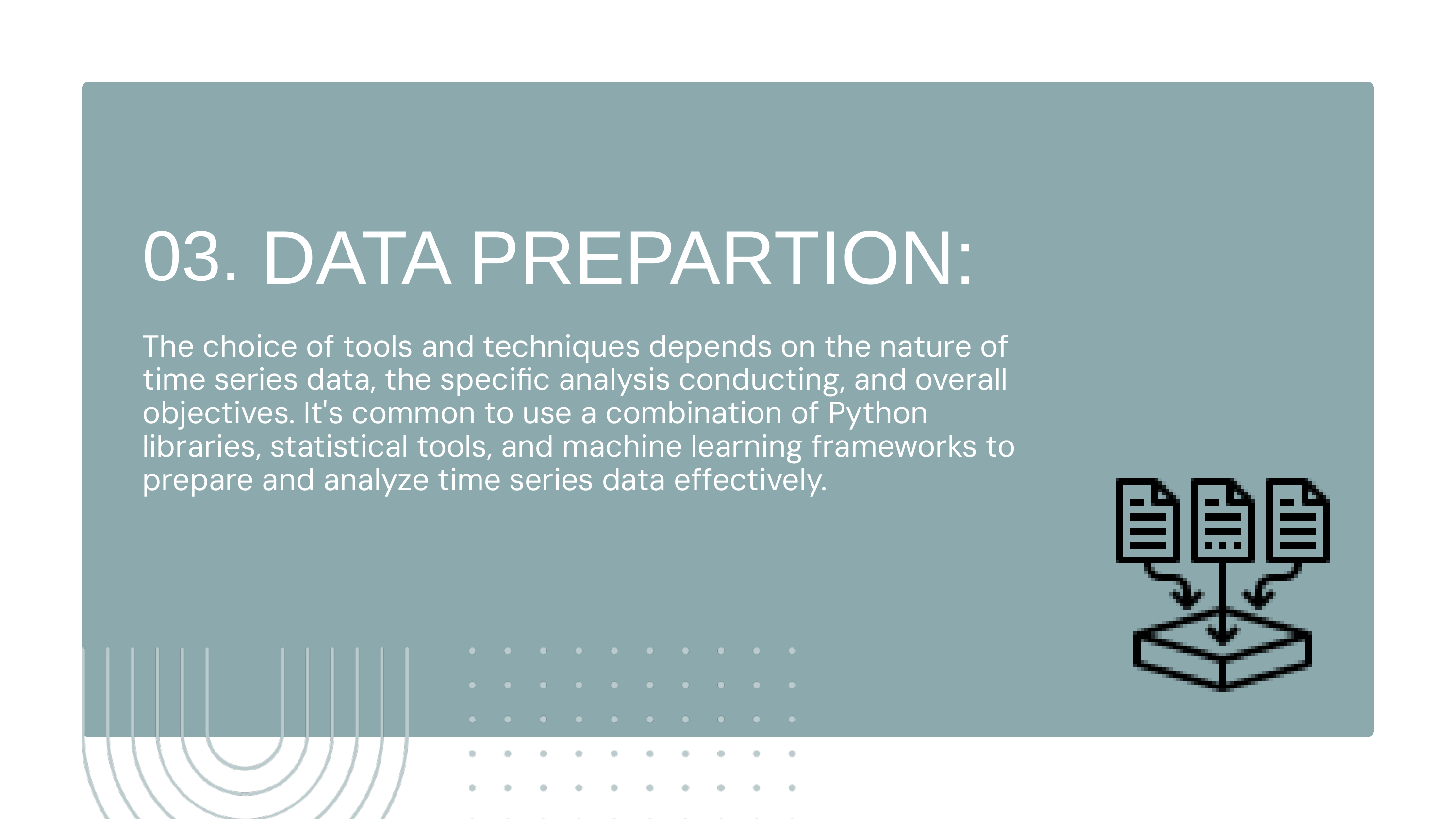

DATA PREPARTION:
03.
The choice of tools and techniques depends on the nature of time series data, the specific analysis conducting, and overall objectives. It's common to use a combination of Python libraries, statistical tools, and machine learning frameworks to prepare and analyze time series data effectively.